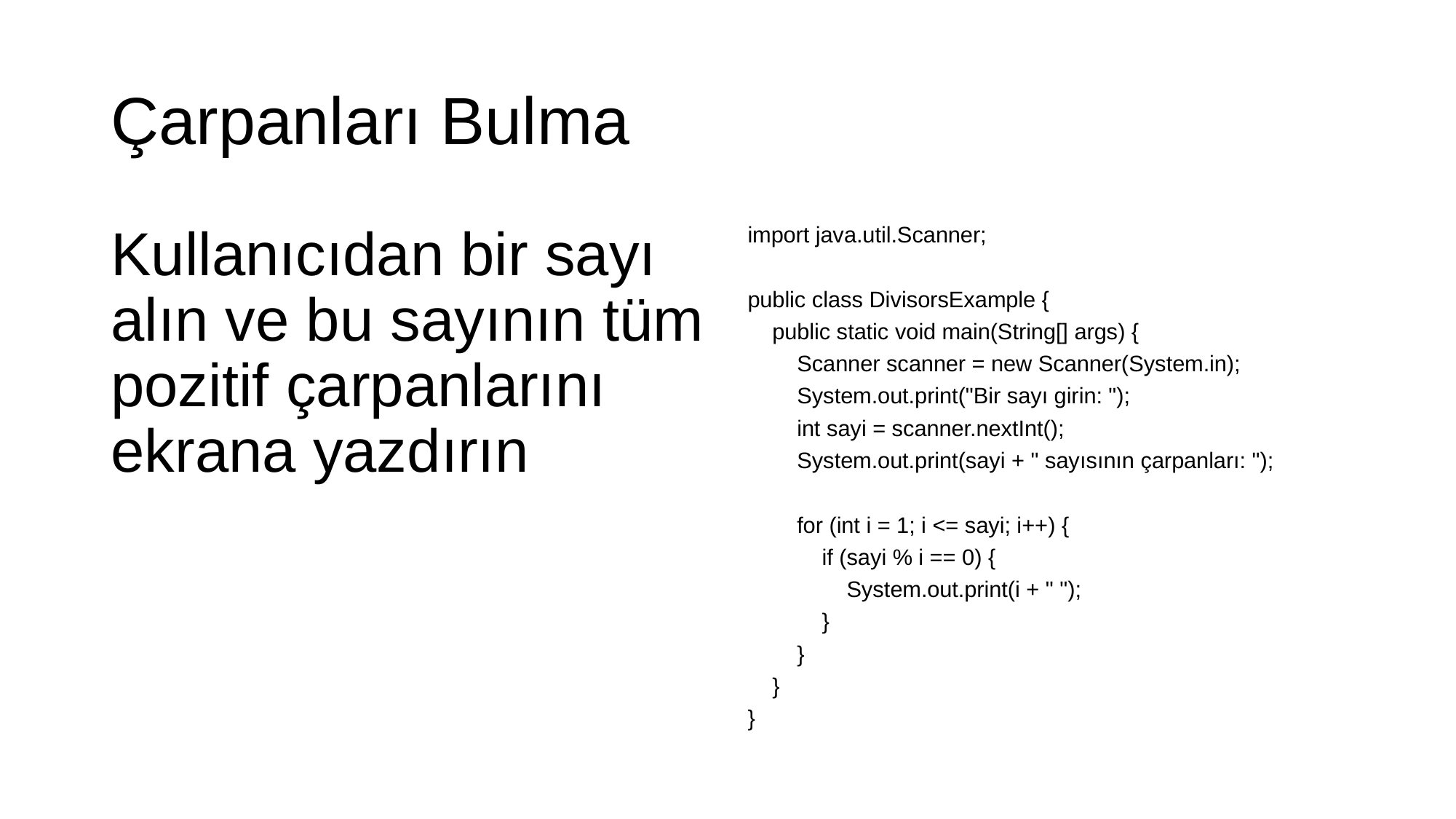

# Çarpanları Bulma
Kullanıcıdan bir sayı alın ve bu sayının tüm pozitif çarpanlarını ekrana yazdırın
import java.util.Scanner;

public class DivisorsExample {
    public static void main(String[] args) {
        Scanner scanner = new Scanner(System.in);
        System.out.print("Bir sayı girin: ");
        int sayi = scanner.nextInt();
        System.out.print(sayi + " sayısının çarpanları: ");

        for (int i = 1; i <= sayi; i++) {
            if (sayi % i == 0) {
                System.out.print(i + " ");
            }
        }
    }
}